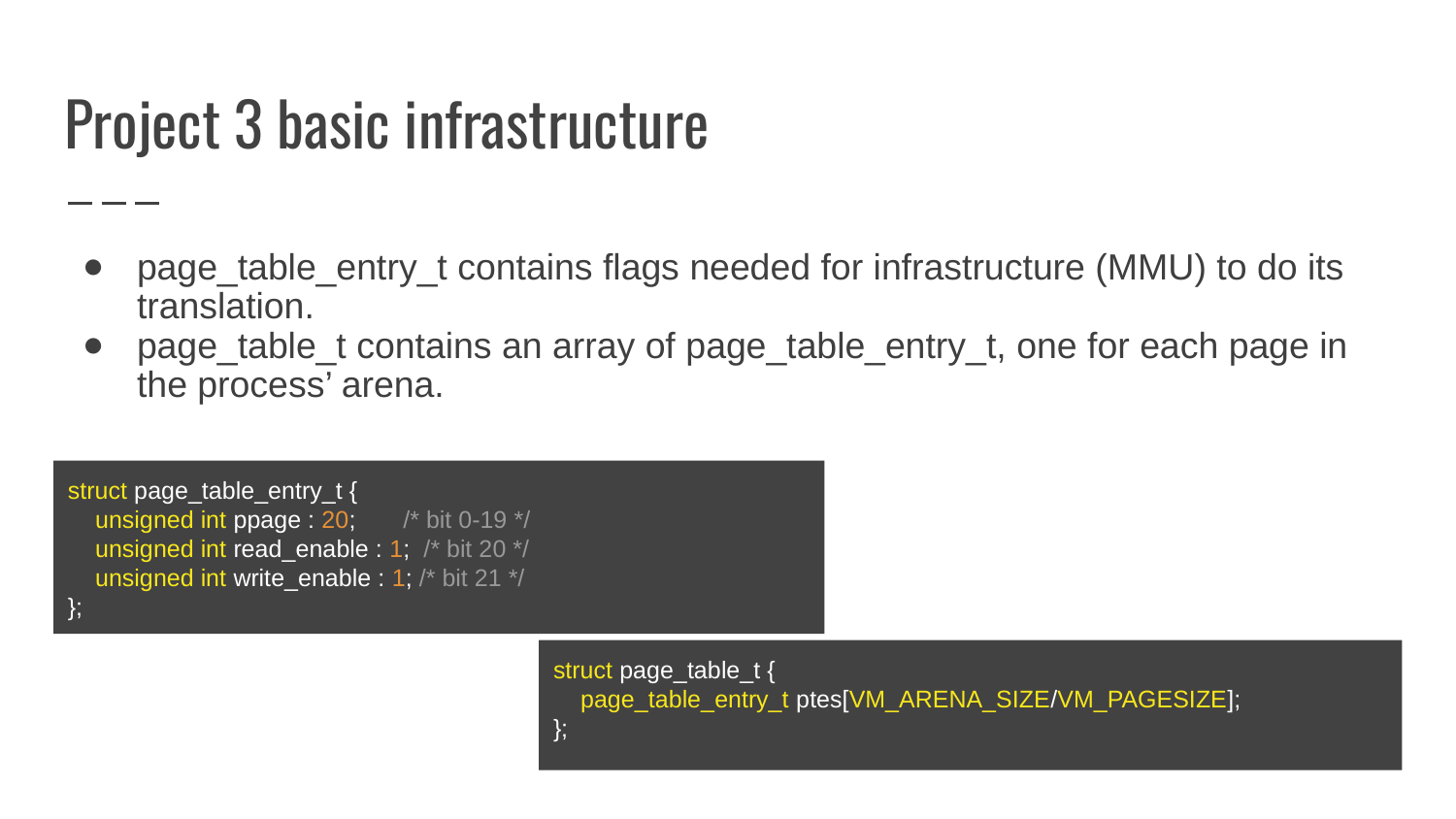

# Project 3 basic infrastructure
page_table_entry_t contains flags needed for infrastructure (MMU) to do its translation.
page_table_t contains an array of page_table_entry_t, one for each page in the process’ arena.

struct page_table_entry_t {
    unsigned int ppage : 20;       /* bit 0-19 */
    unsigned int read_enable : 1;  /* bit 20 */
    unsigned int write_enable : 1; /* bit 21 */
};

struct page_table_t {
    page_table_entry_t ptes[VM_ARENA_SIZE/VM_PAGESIZE];
};